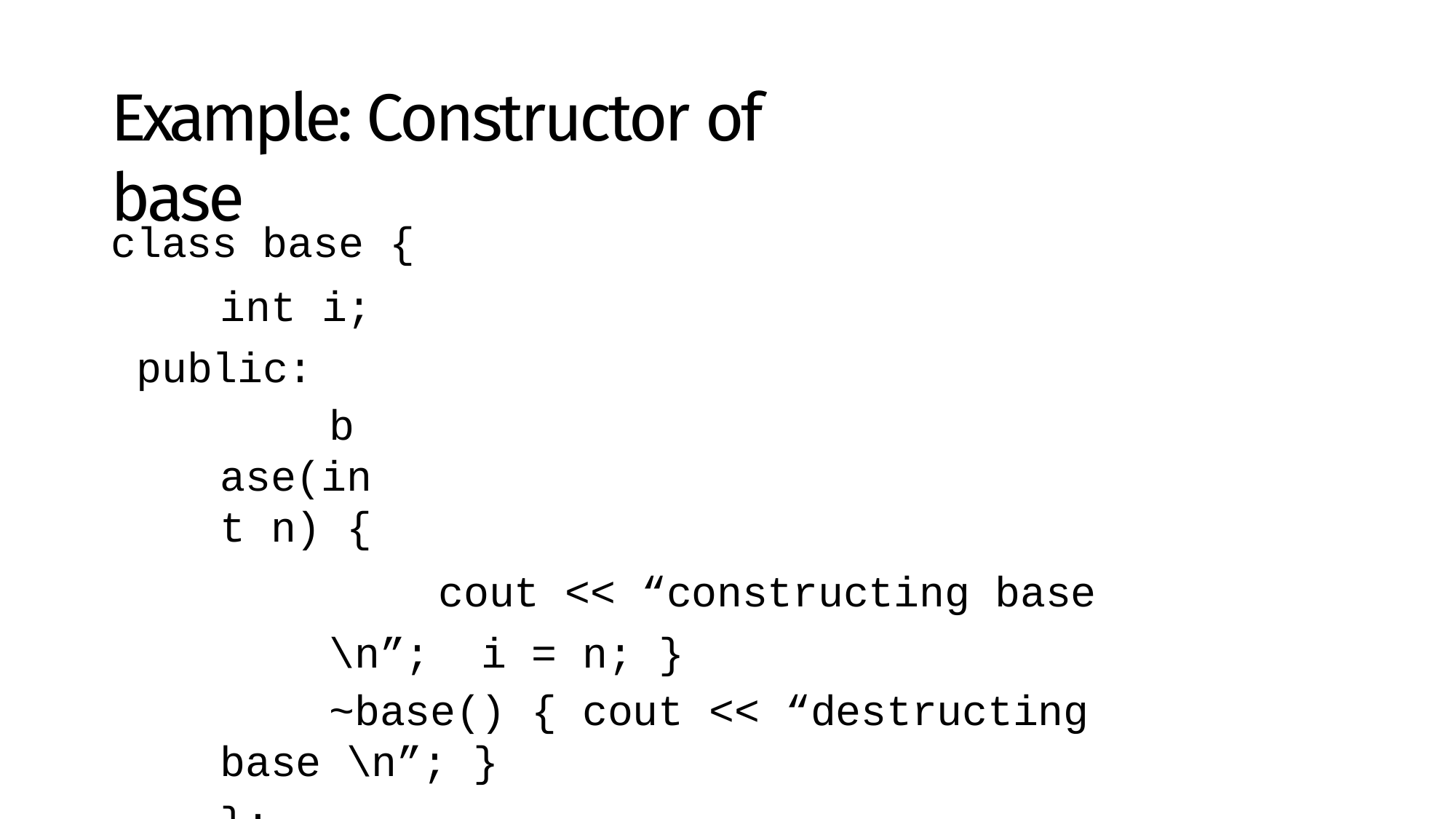

# Example: Constructor of base
class base {
int i;  public:
base(int n) {
cout << “constructing base \n”;  i = n; }
~base() { cout << “destructing base \n”; }
};